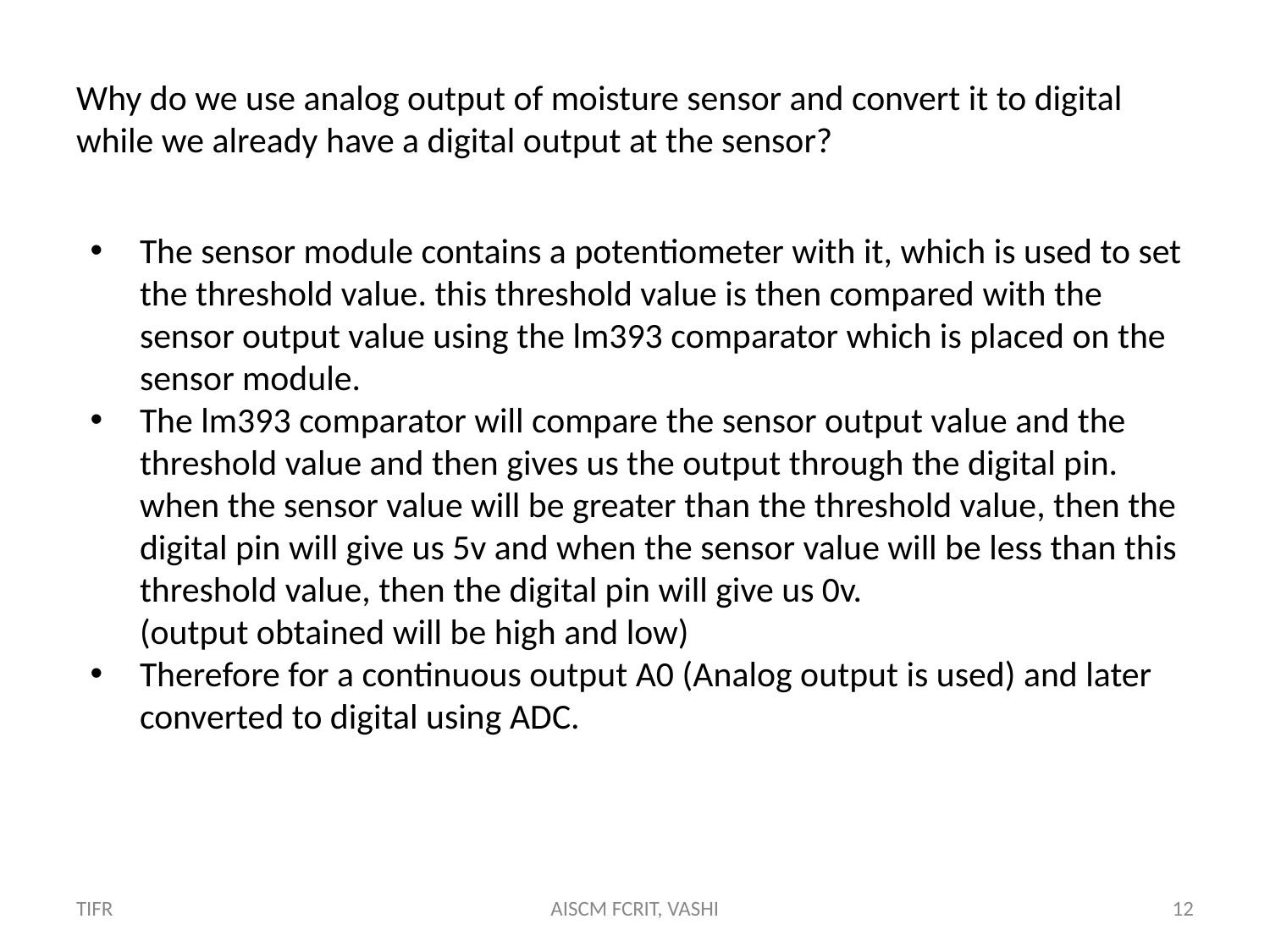

# Why do we use analog output of moisture sensor and convert it to digital while we already have a digital output at the sensor?
The sensor module contains a potentiometer with it, which is used to set the threshold value. this threshold value is then compared with the sensor output value using the lm393 comparator which is placed on the sensor module.
The lm393 comparator will compare the sensor output value and the threshold value and then gives us the output through the digital pin. when the sensor value will be greater than the threshold value, then the digital pin will give us 5v and when the sensor value will be less than this threshold value, then the digital pin will give us 0v.
(output obtained will be high and low)
Therefore for a continuous output A0 (Analog output is used) and later converted to digital using ADC.

TIFR
AISCM FCRIT, VASHI
12